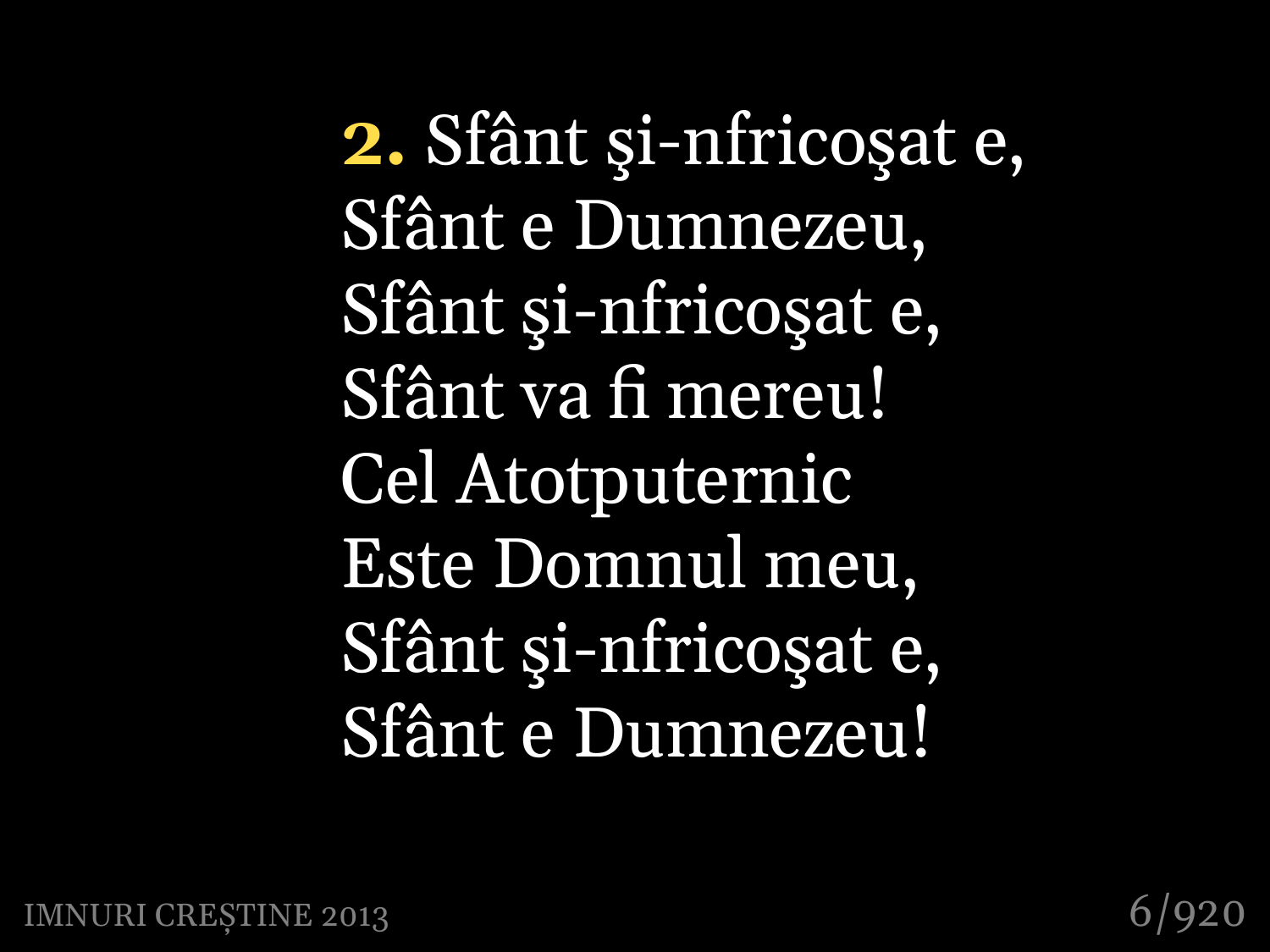

2. Sfânt şi-nfricoşat e,
Sfânt e Dumnezeu,
Sfânt şi-nfricoşat e,
Sfânt va fi mereu!
Cel Atotputernic
Este Domnul meu,
Sfânt şi-nfricoşat e,
Sfânt e Dumnezeu!
6/920
IMNURI CREȘTINE 2013